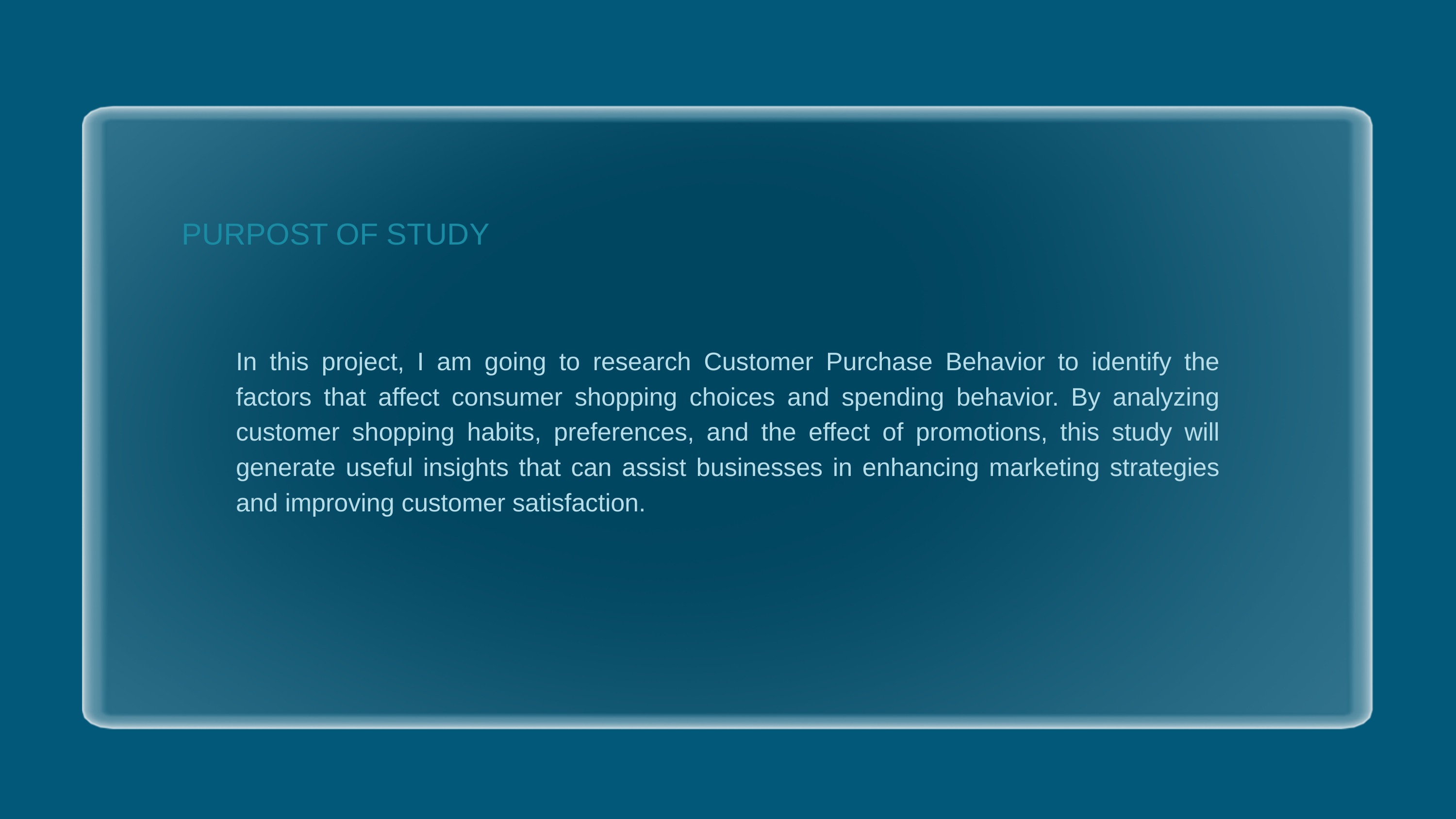

PURPOST OF STUDY
In this project, I am going to research Customer Purchase Behavior to identify the factors that affect consumer shopping choices and spending behavior. By analyzing customer shopping habits, preferences, and the effect of promotions, this study will generate useful insights that can assist businesses in enhancing marketing strategies and improving customer satisfaction.